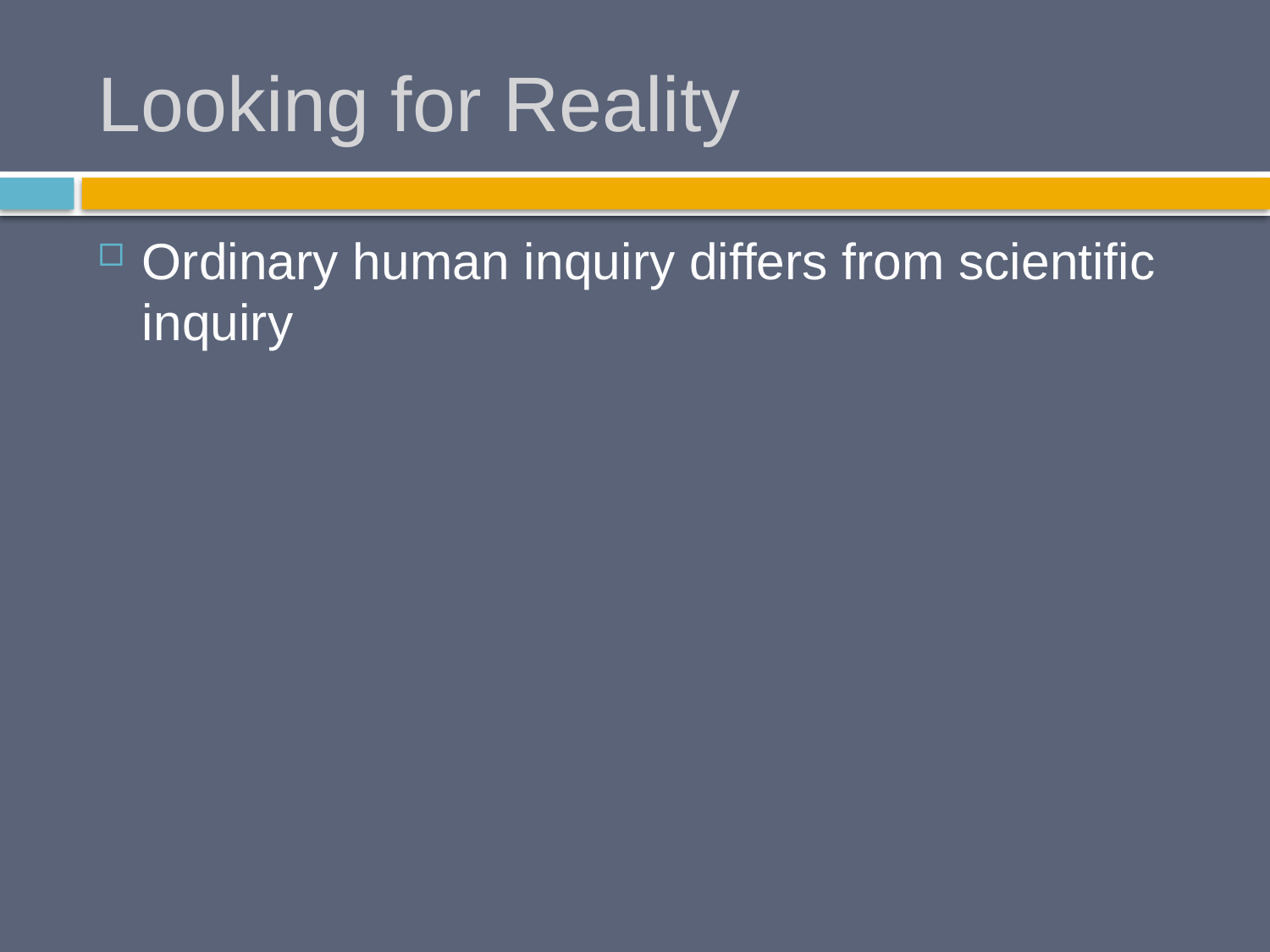

# Looking for Reality
Ordinary human inquiry differs from scientific inquiry